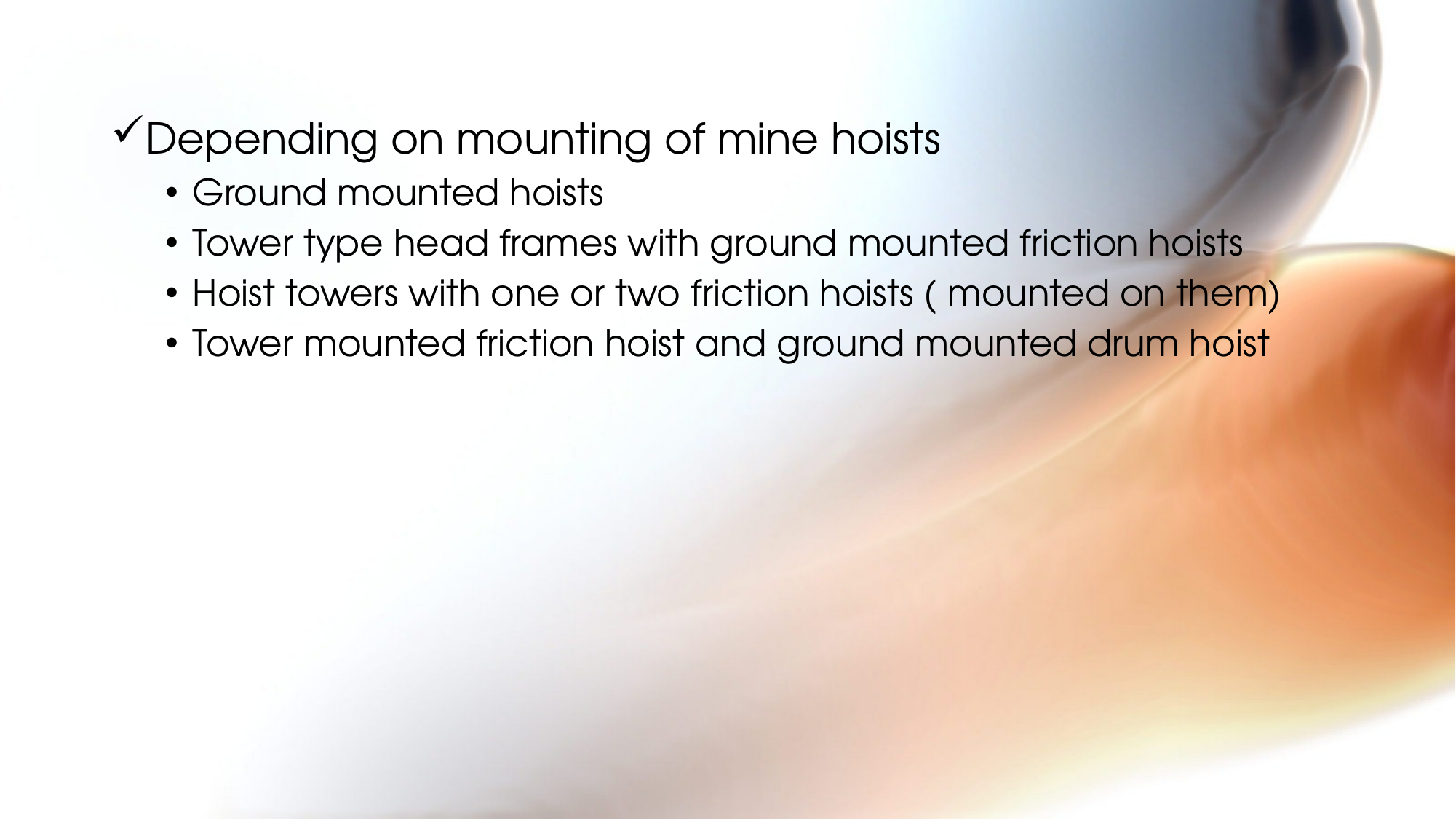

#
Depending on mounting of mine hoists
Ground mounted hoists
Tower type head frames with ground mounted friction hoists
Hoist towers with one or two friction hoists ( mounted on them)
Tower mounted friction hoist and ground mounted drum hoist